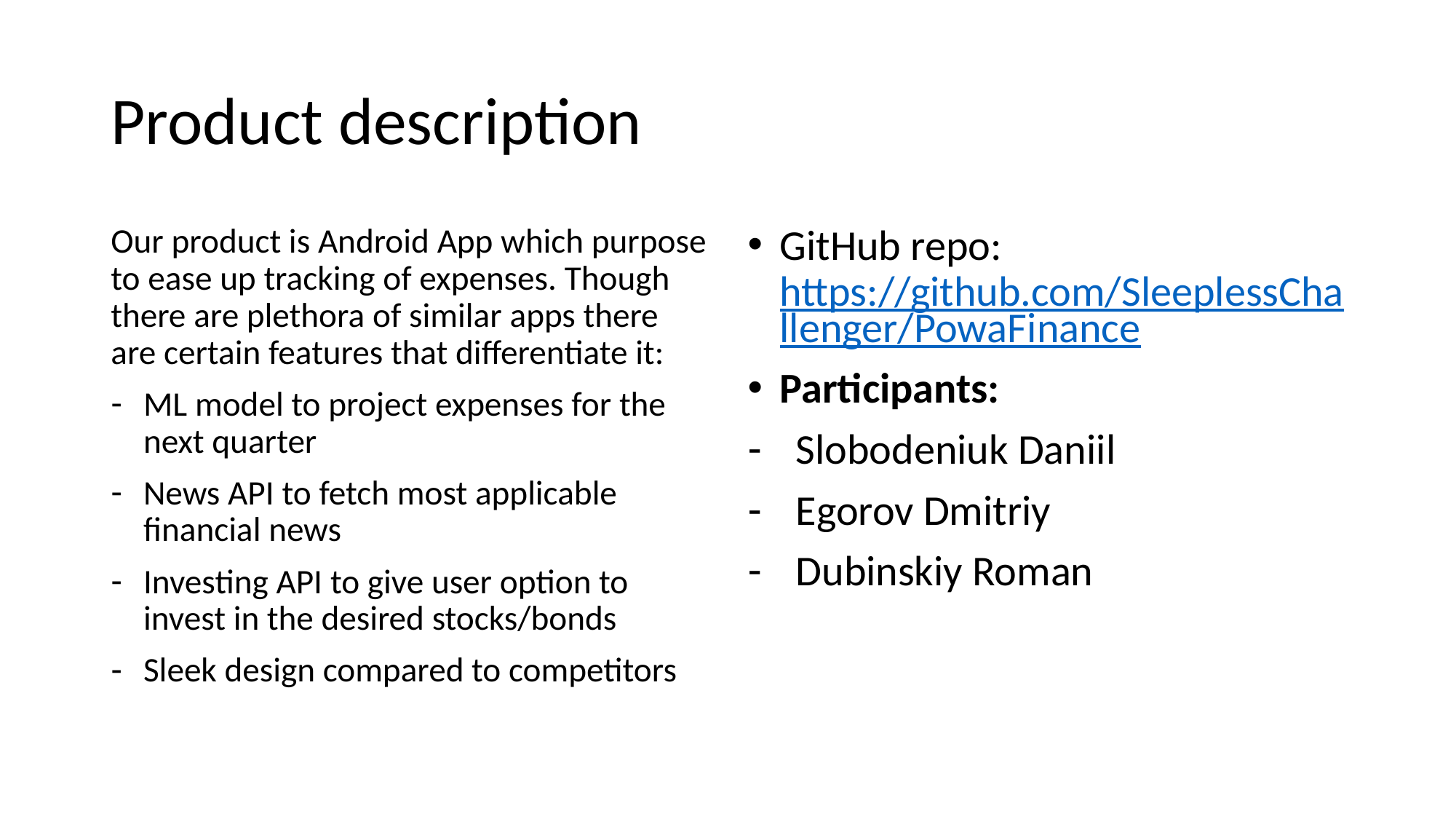

# Product description
Our product is Android App which purpose to ease up tracking of expenses. Though there are plethora of similar apps there are certain features that differentiate it:
ML model to project expenses for the next quarter
News API to fetch most applicable financial news
Investing API to give user option to invest in the desired stocks/bonds
Sleek design compared to competitors

GitHub repo: https://github.com/SleeplessChallenger/PowaFinance
Participants:
Slobodeniuk Daniil
Egorov Dmitriy
Dubinskiy Roman